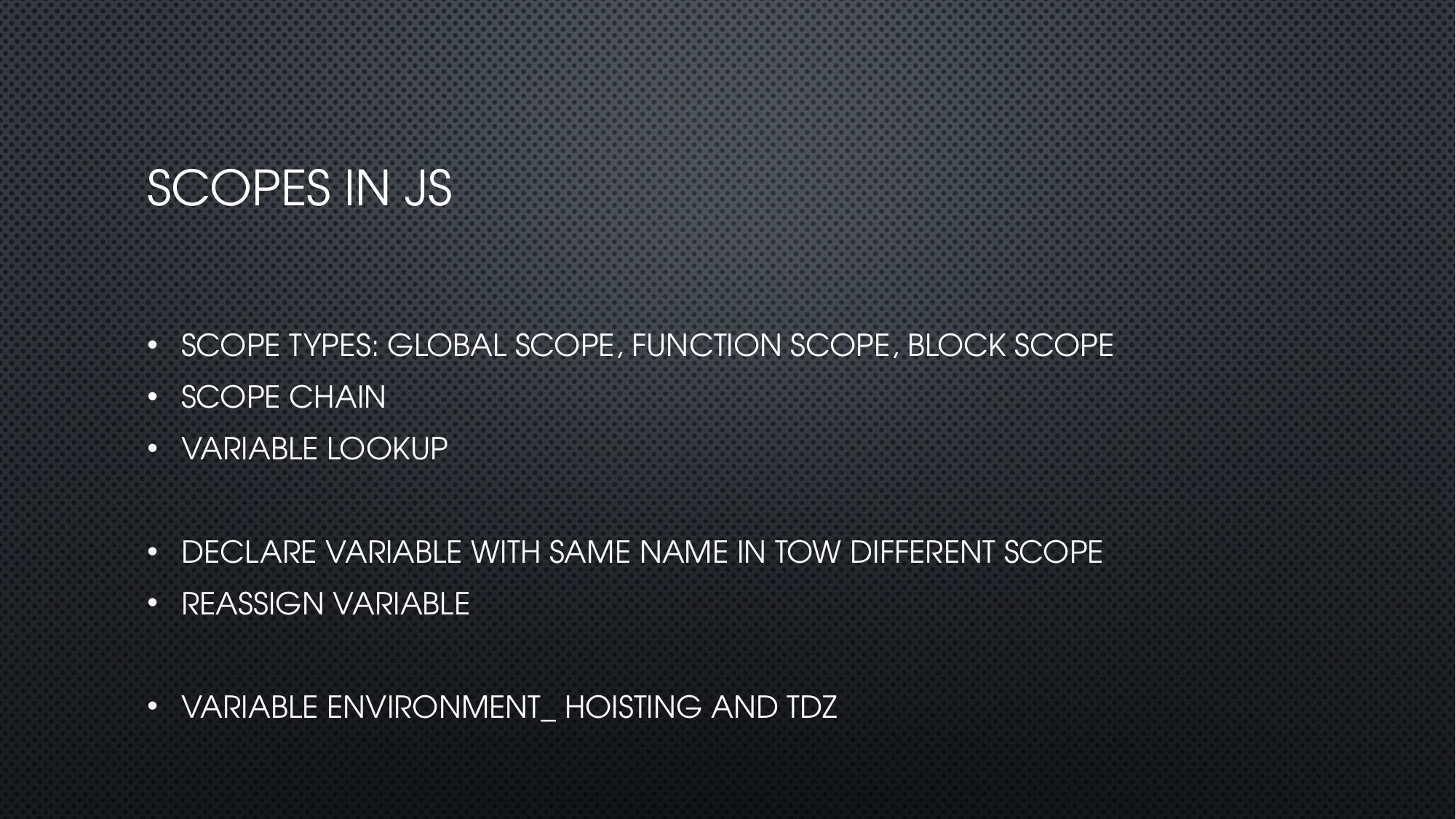

# scopes in js
scope types: global scope, function scope, block scope
scope chain
variable lookup

declare variable with same name in tow different scope
reassign variable

Variable Environment_ Hoisting and TDZ